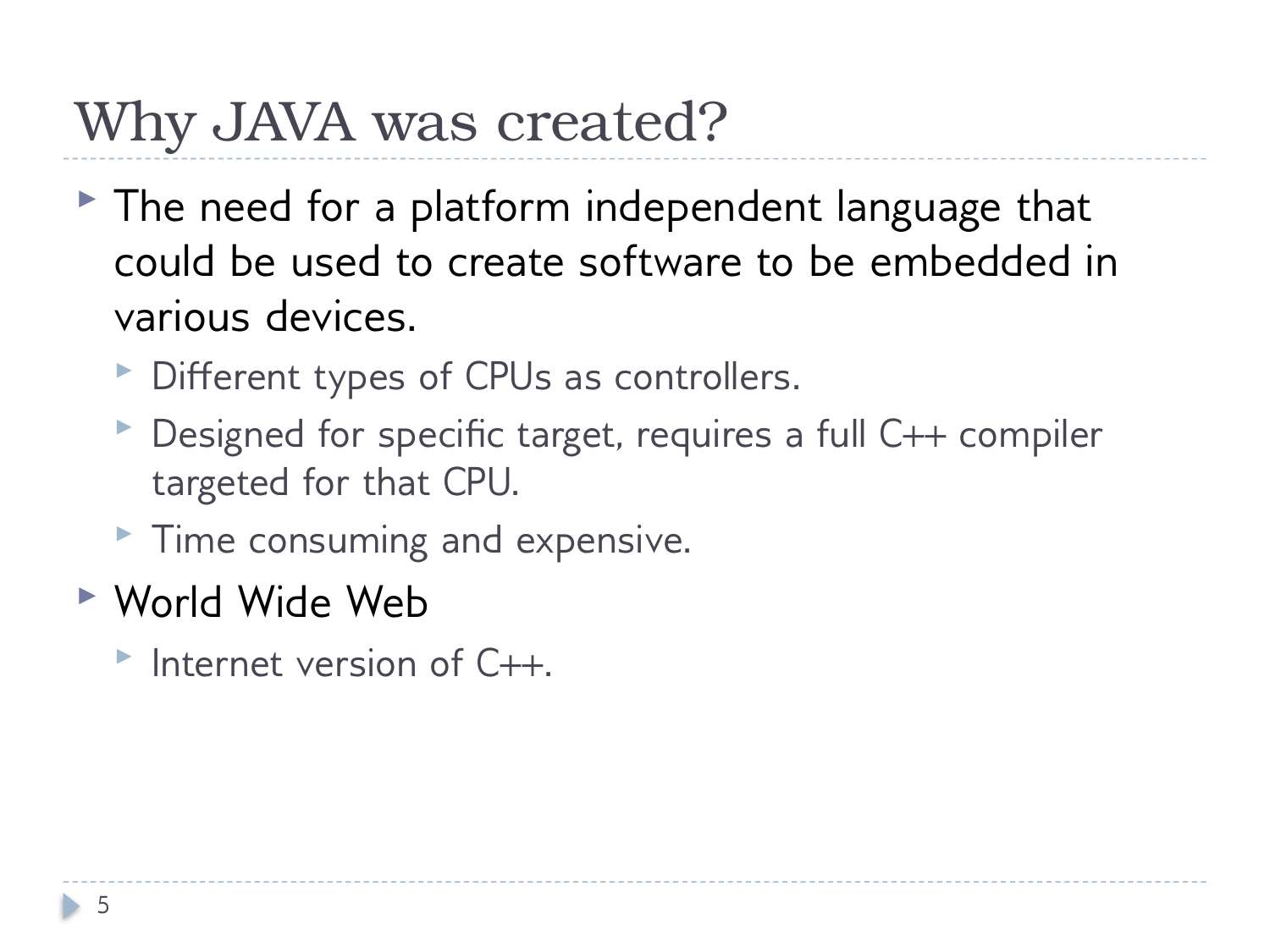

# Why JAVA was created?
The need for a platform independent language that could be used to create software to be embedded in various devices.
Different types of CPUs as controllers.
Designed for specific target, requires a full C++ compiler targeted for that CPU.
Time consuming and expensive.
World Wide Web
Internet version of C++.
5